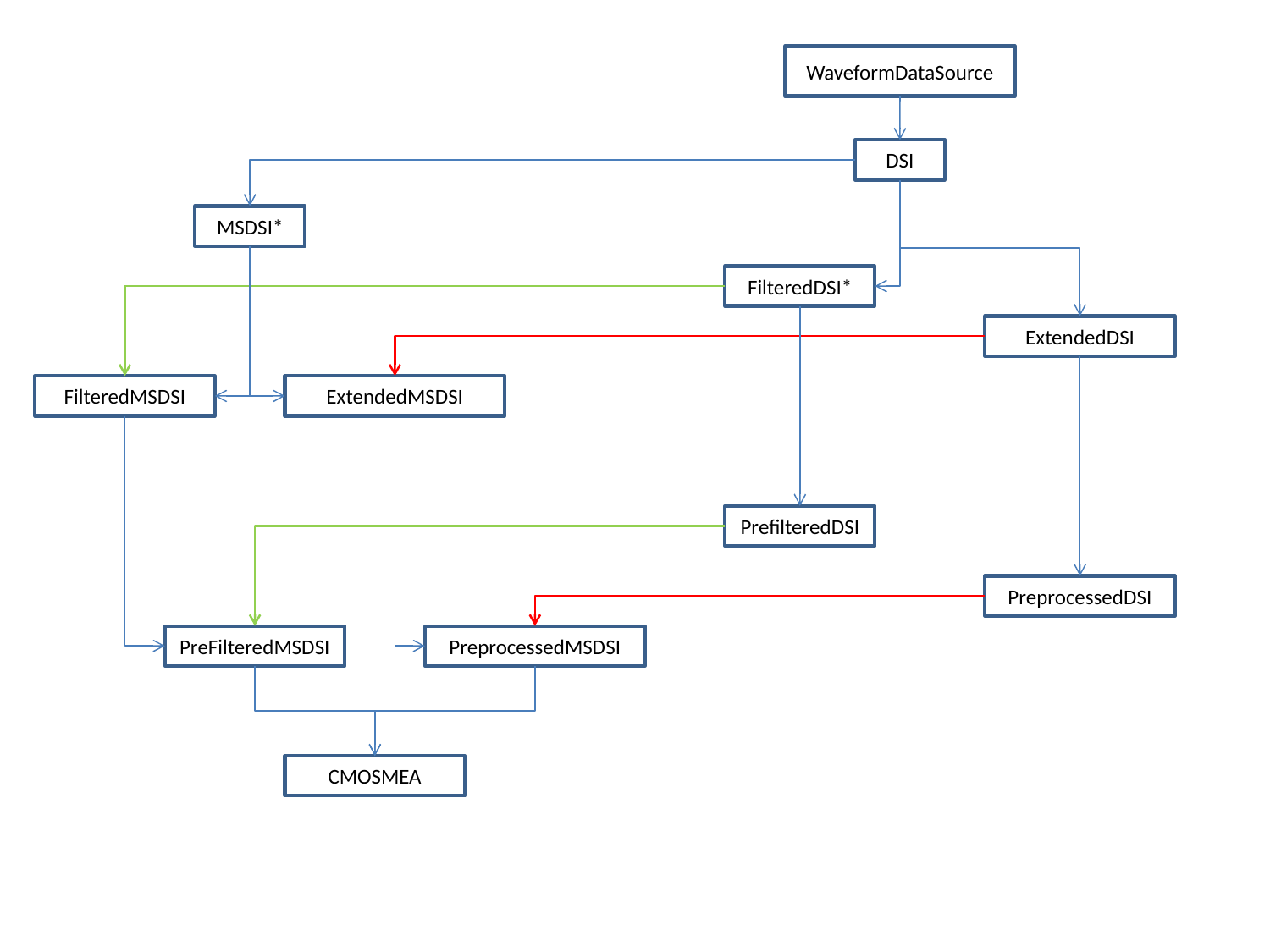

WaveformDataSource
DSI
MSDSI*
FilteredDSI*
ExtendedDSI
FilteredMSDSI
ExtendedMSDSI
PrefilteredDSI
PreprocessedDSI
PreFilteredMSDSI
PreprocessedMSDSI
CMOSMEA